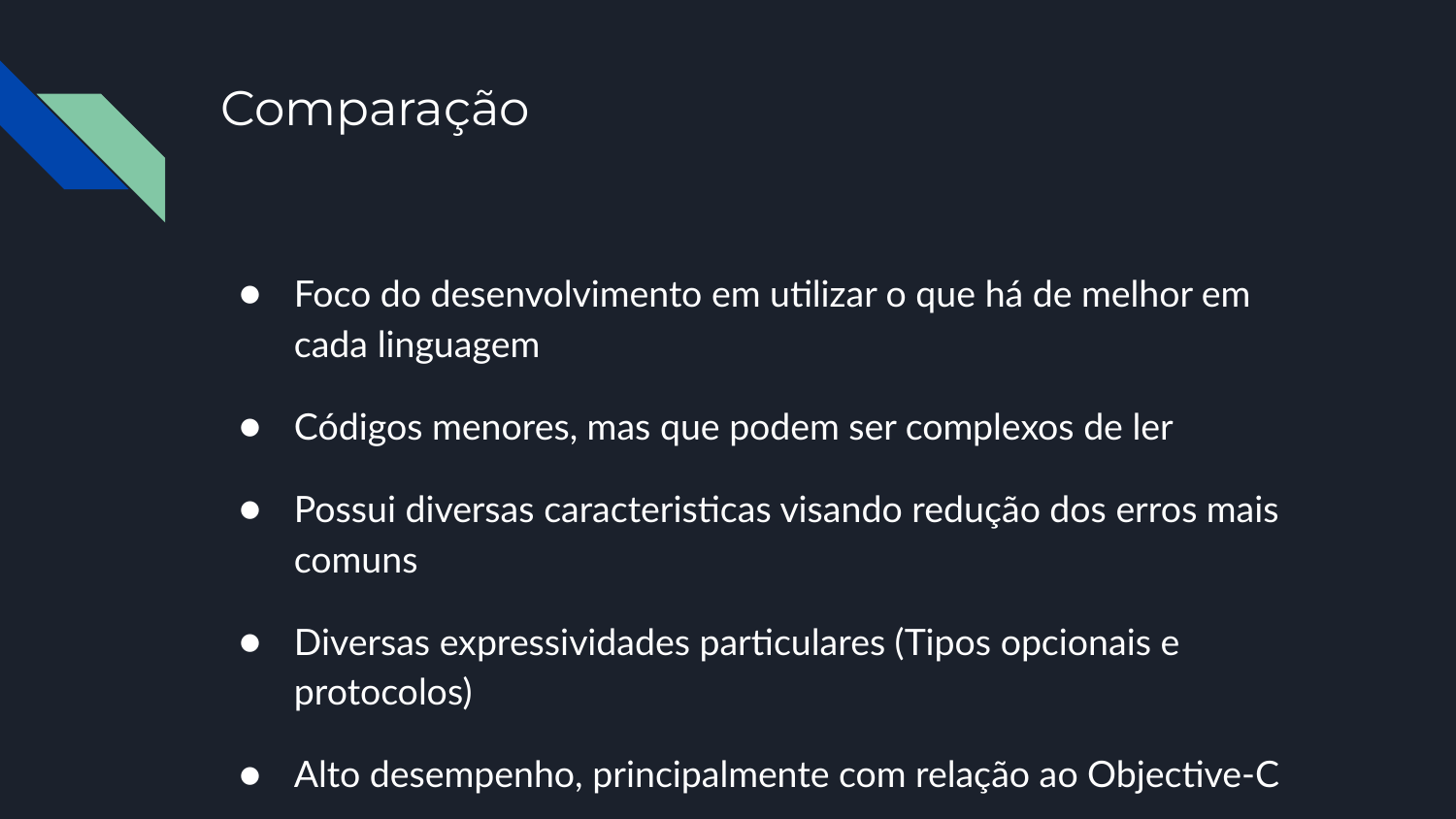

# Comparação
Foco do desenvolvimento em utilizar o que há de melhor em cada linguagem
Códigos menores, mas que podem ser complexos de ler
Possui diversas caracteristicas visando redução dos erros mais comuns
Diversas expressividades particulares (Tipos opcionais e protocolos)
Alto desempenho, principalmente com relação ao Objective-C